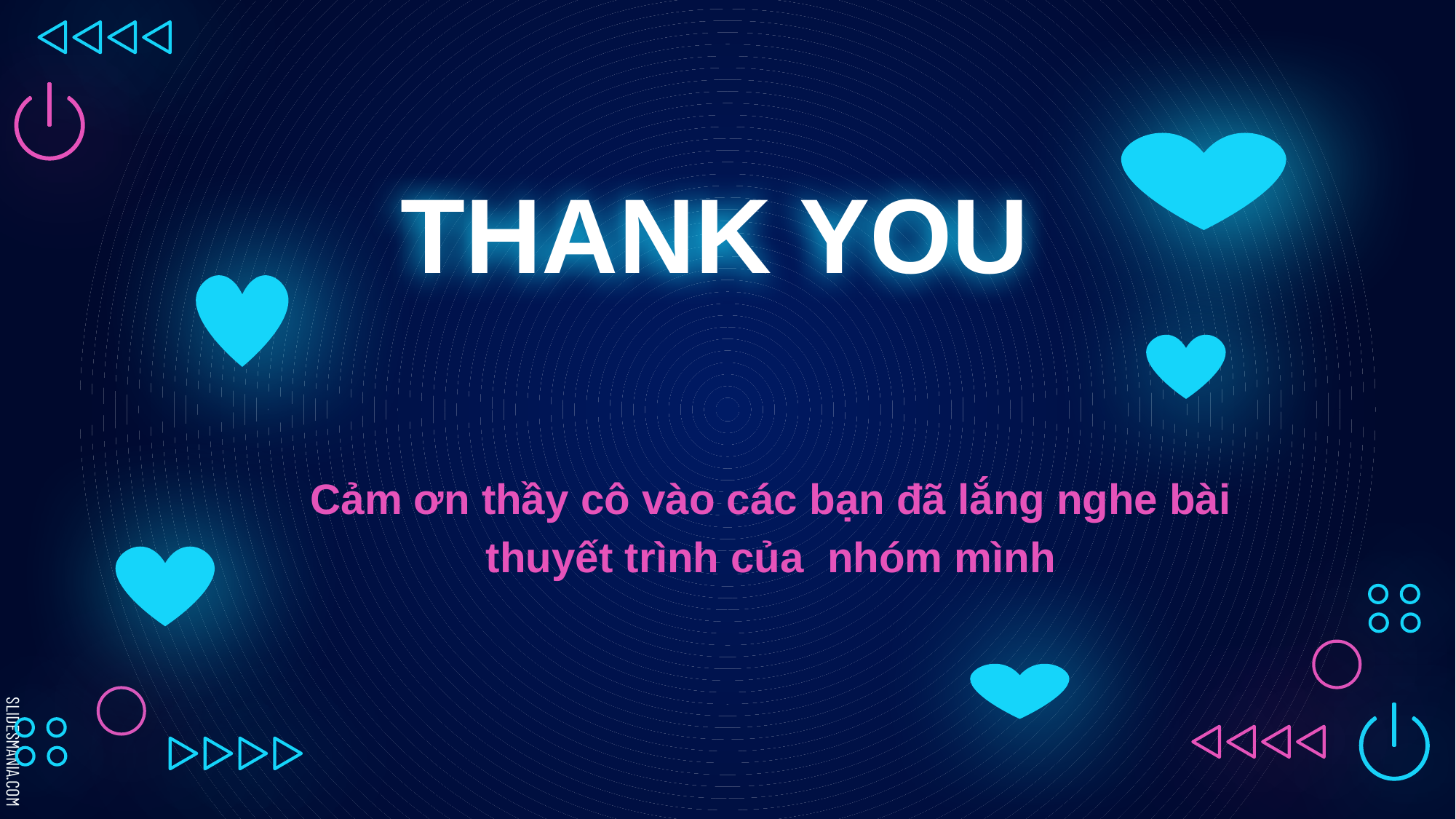

# THANK YOU

Cảm ơn thầy cô vào các bạn đã lắng nghe bài thuyết trình của  nhóm mình